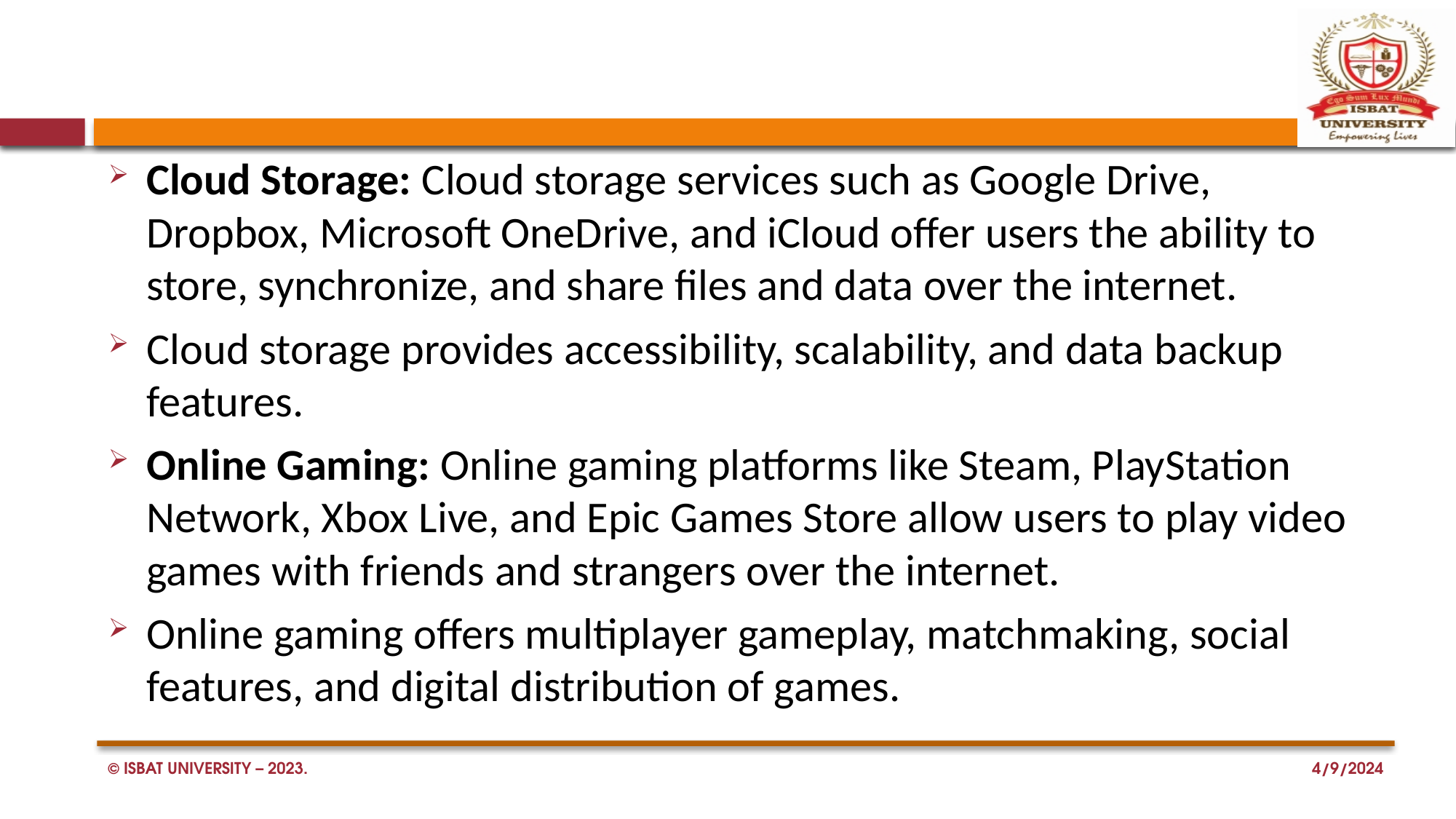

#
Cloud Storage: Cloud storage services such as Google Drive, Dropbox, Microsoft OneDrive, and iCloud offer users the ability to store, synchronize, and share files and data over the internet.
Cloud storage provides accessibility, scalability, and data backup features.
Online Gaming: Online gaming platforms like Steam, PlayStation Network, Xbox Live, and Epic Games Store allow users to play video games with friends and strangers over the internet.
Online gaming offers multiplayer gameplay, matchmaking, social features, and digital distribution of games.